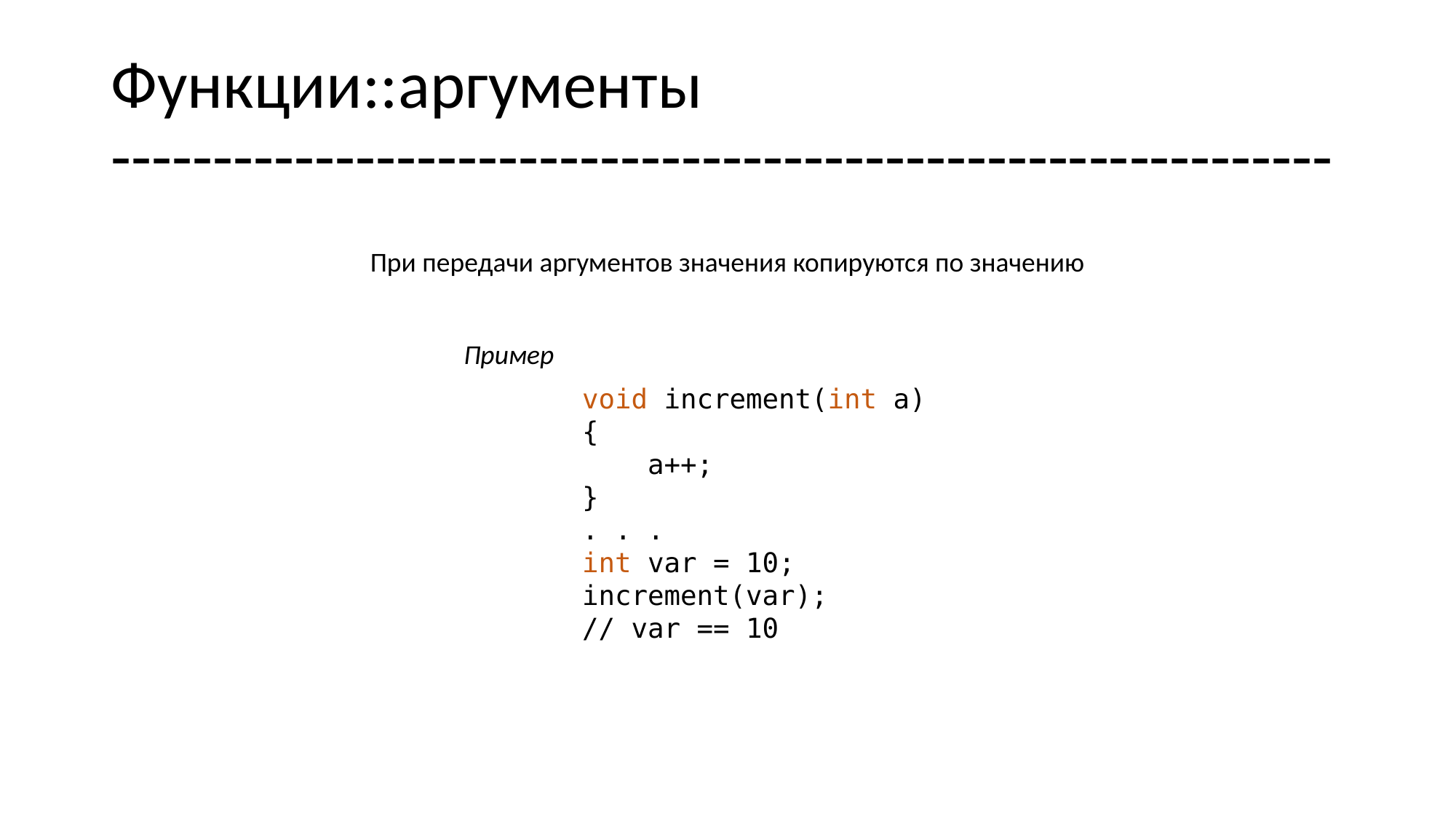

# Функции::аргументы ------------------------------------------------------------
При передачи аргументов значения копируются по значению
Пример
void increment(int a)
{
    a++;
}
. . .
int var = 10;
increment(var);
// var == 10